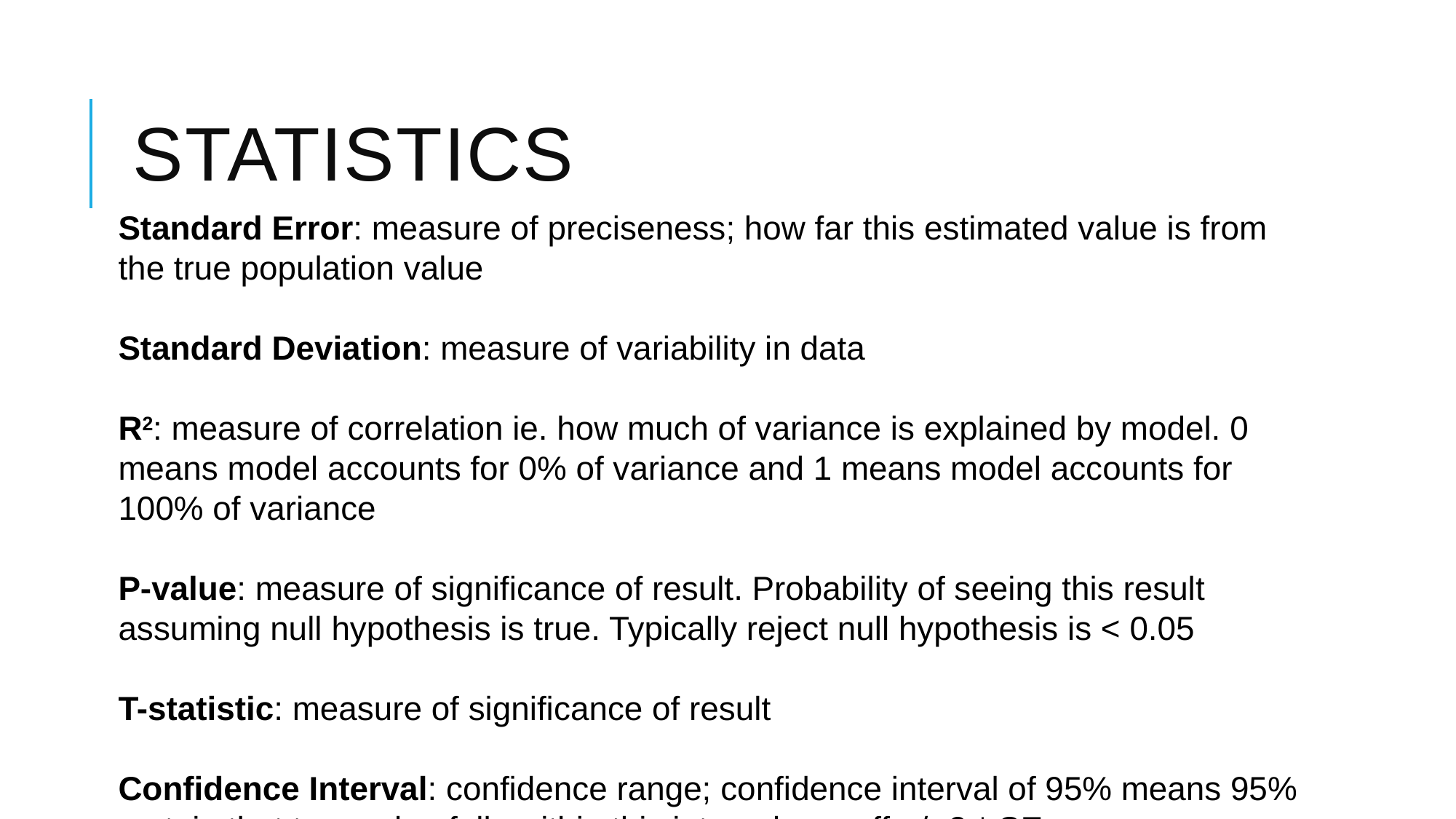

# Statistics
Standard Error: measure of preciseness; how far this estimated value is from the true population value

Standard Deviation: measure of variability in data

R2: measure of correlation ie. how much of variance is explained by model. 0 means model accounts for 0% of variance and 1 means model accounts for 100% of variance

P-value: measure of significance of result. Probability of seeing this result assuming null hypothesis is true. Typically reject null hypothesis is < 0.05

T-statistic: measure of significance of result

Confidence Interval: confidence range; confidence interval of 95% means 95% certain that true value falls within this interval = coeff +/- 2 * SE